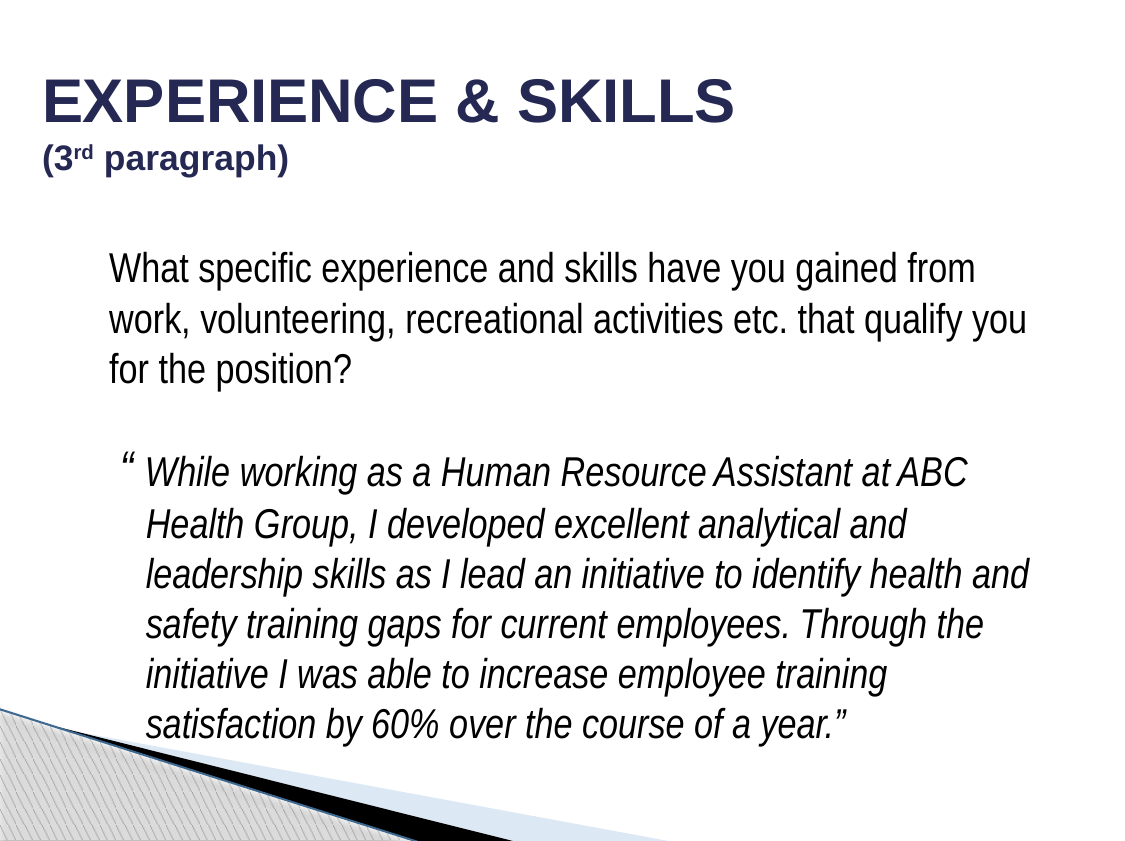

# EXPERIENCE & SKILLS (3rd paragraph)
	What specific experience and skills have you gained from work, volunteering, recreational activities etc. that qualify you for the position?

“ While working as a Human Resource Assistant at ABC Health Group, I developed excellent analytical and leadership skills as I lead an initiative to identify health and safety training gaps for current employees. Through the initiative I was able to increase employee training satisfaction by 60% over the course of a year.”